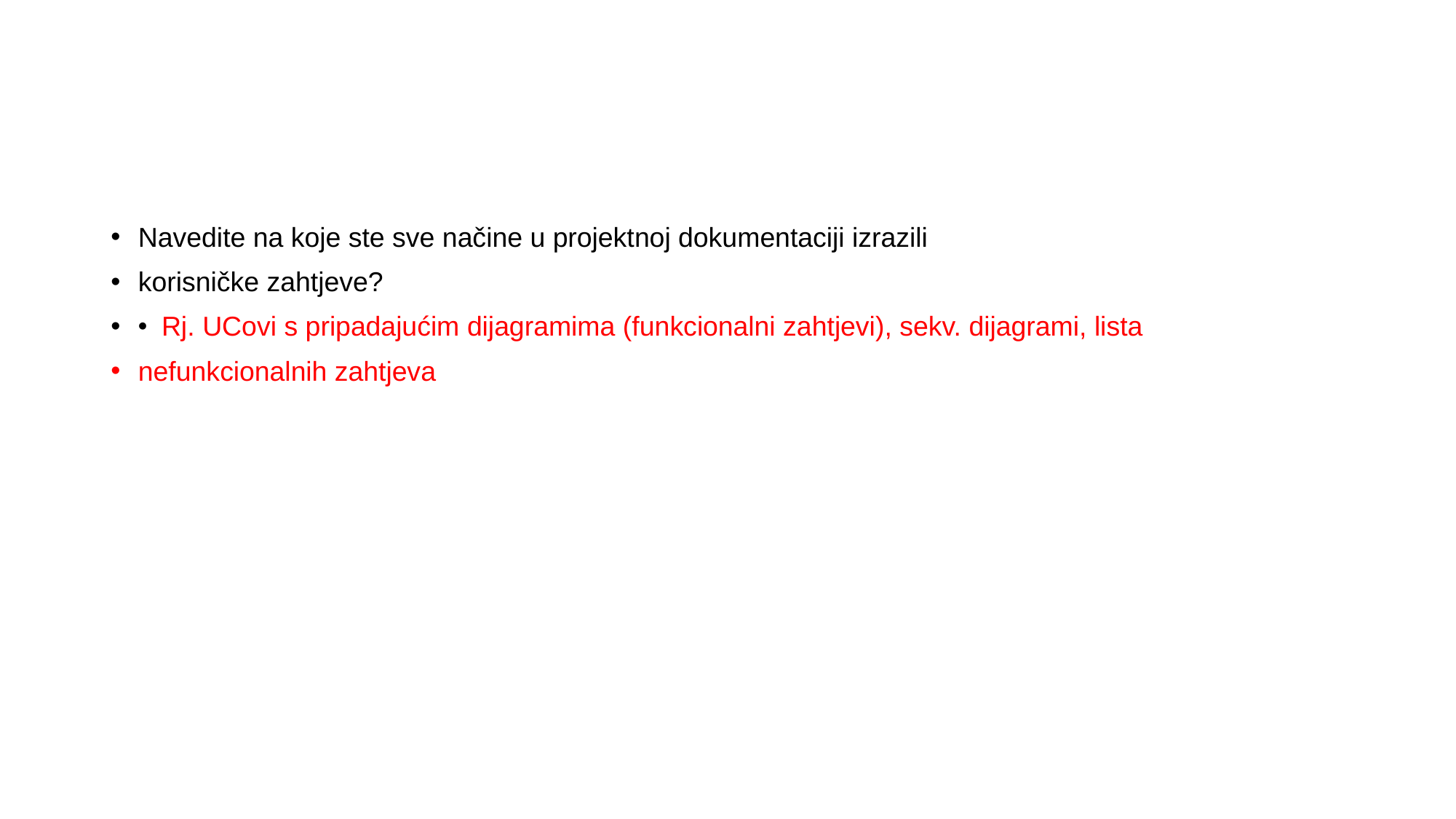

#
Navedite na koje ste sve načine u projektnoj dokumentaciji izrazili
korisničke zahtjeve?
• Rj. UCovi s pripadajućim dijagramima (funkcionalni zahtjevi), sekv. dijagrami, lista
nefunkcionalnih zahtjeva